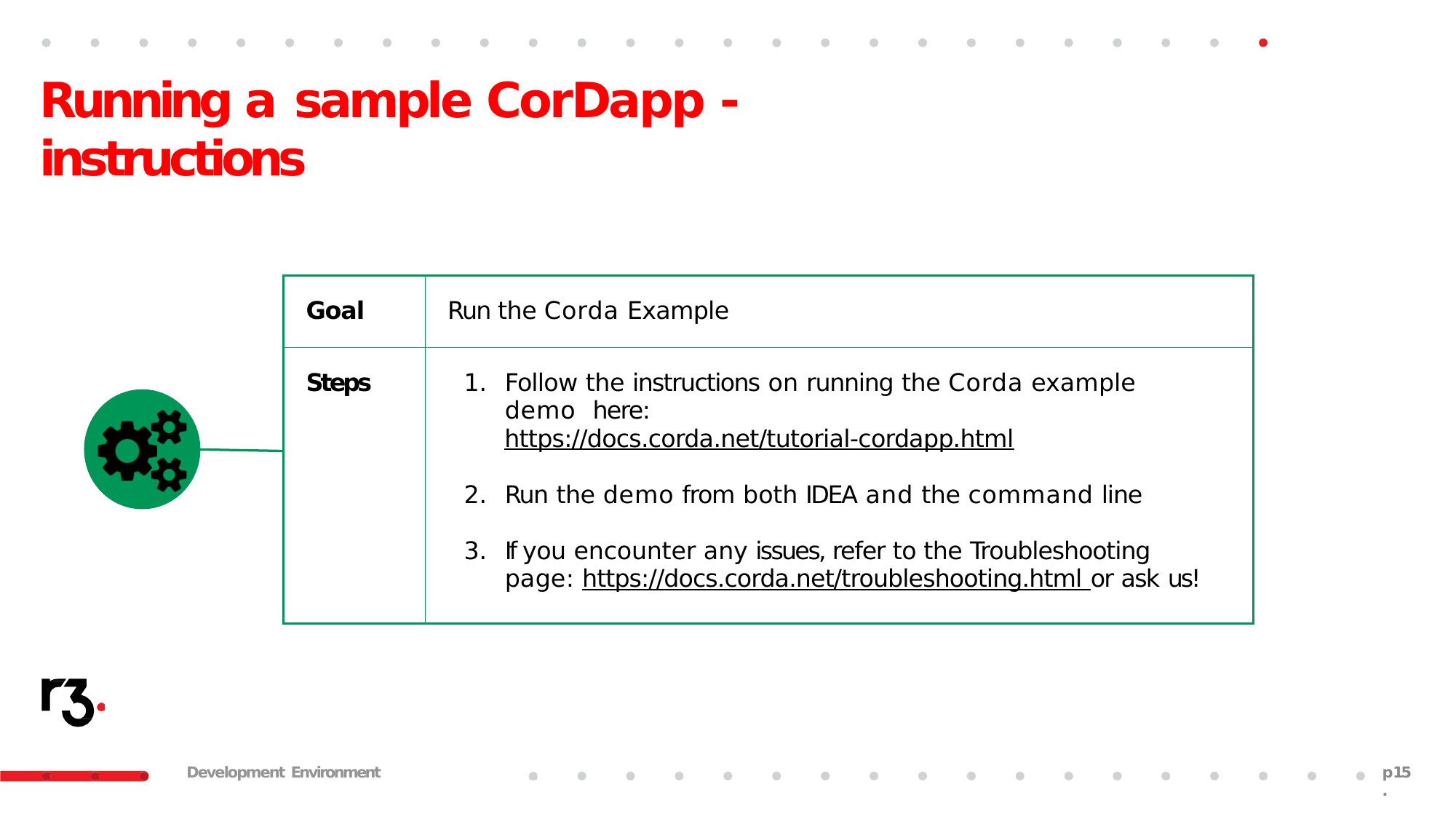

# Running a sample CorDapp - instructions
| Goal | Run the Corda Example |
| --- | --- |
| Steps | Follow the instructions on running the Corda example demo here: https://docs.corda.net/tutorial-cordapp.html Run the demo from both IDEA and the command line If you encounter any issues, refer to the Troubleshooting page: https://docs.corda.net/troubleshooting.html or ask us! |

Development Environment
p15.